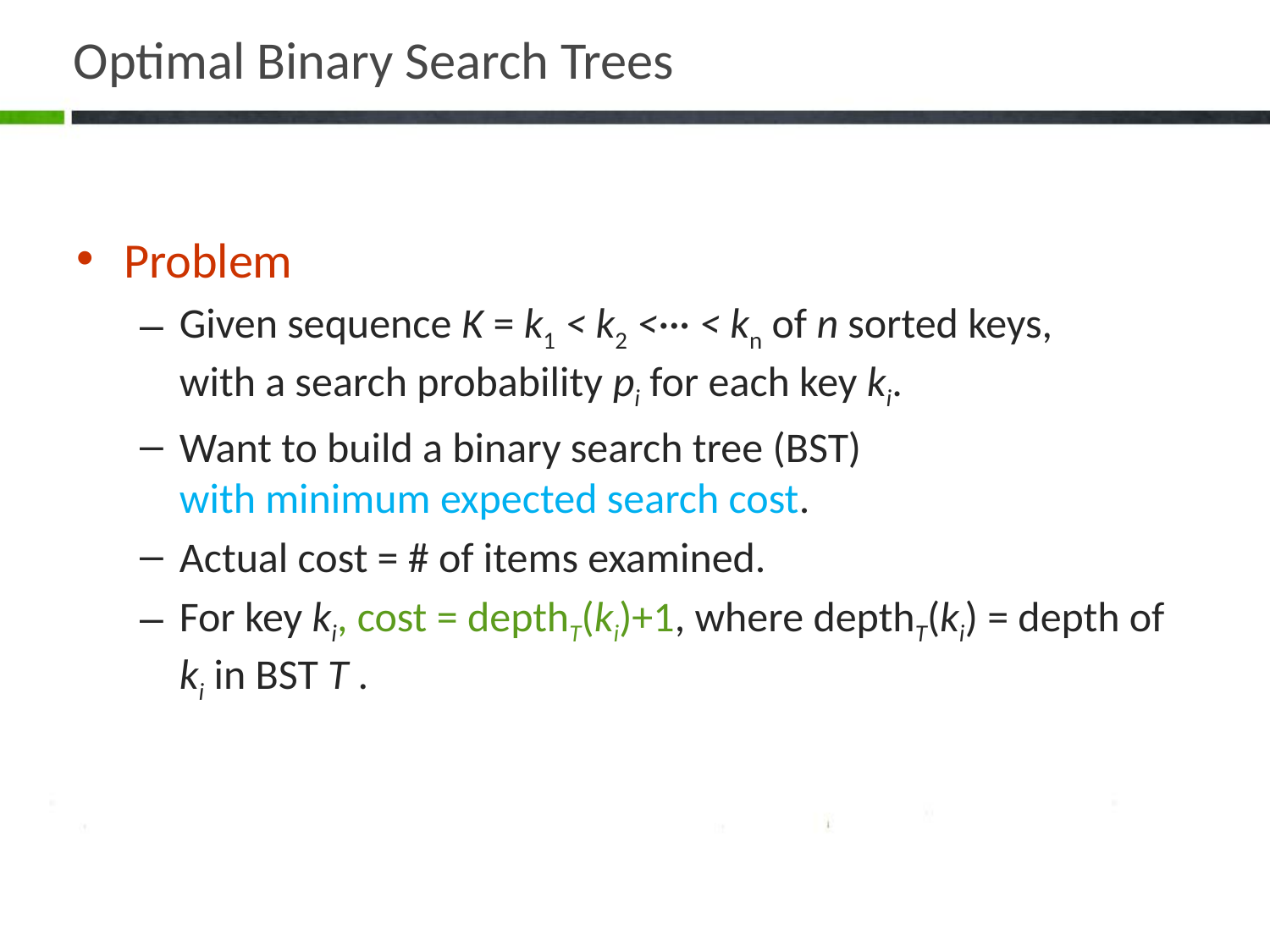

# Optimal Binary Search Trees
Problem
Given sequence K = k1 < k2 <··· < kn of n sorted keys,
with a search probability pi for each key ki.
Want to build a binary search tree (BST)
with minimum expected search cost.
Actual cost = # of items examined.
For key ki, cost = depthT(ki)+1, where depthT(ki) = depth of ki in BST T .